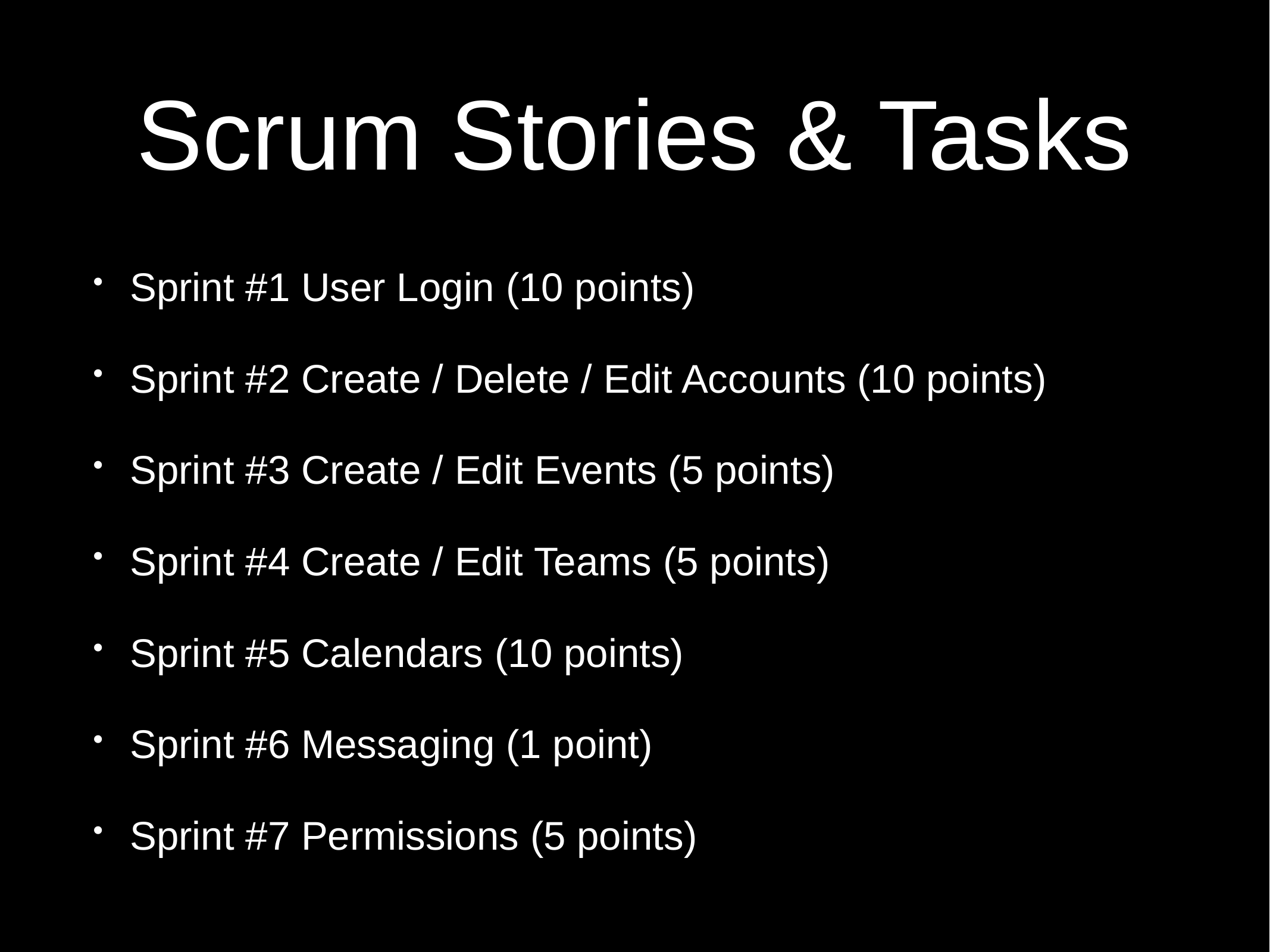

# Scrum Stories & Tasks
Sprint #1 User Login (10 points)
Sprint #2 Create / Delete / Edit Accounts (10 points)
Sprint #3 Create / Edit Events (5 points)
Sprint #4 Create / Edit Teams (5 points)
Sprint #5 Calendars (10 points)
Sprint #6 Messaging (1 point)
Sprint #7 Permissions (5 points)